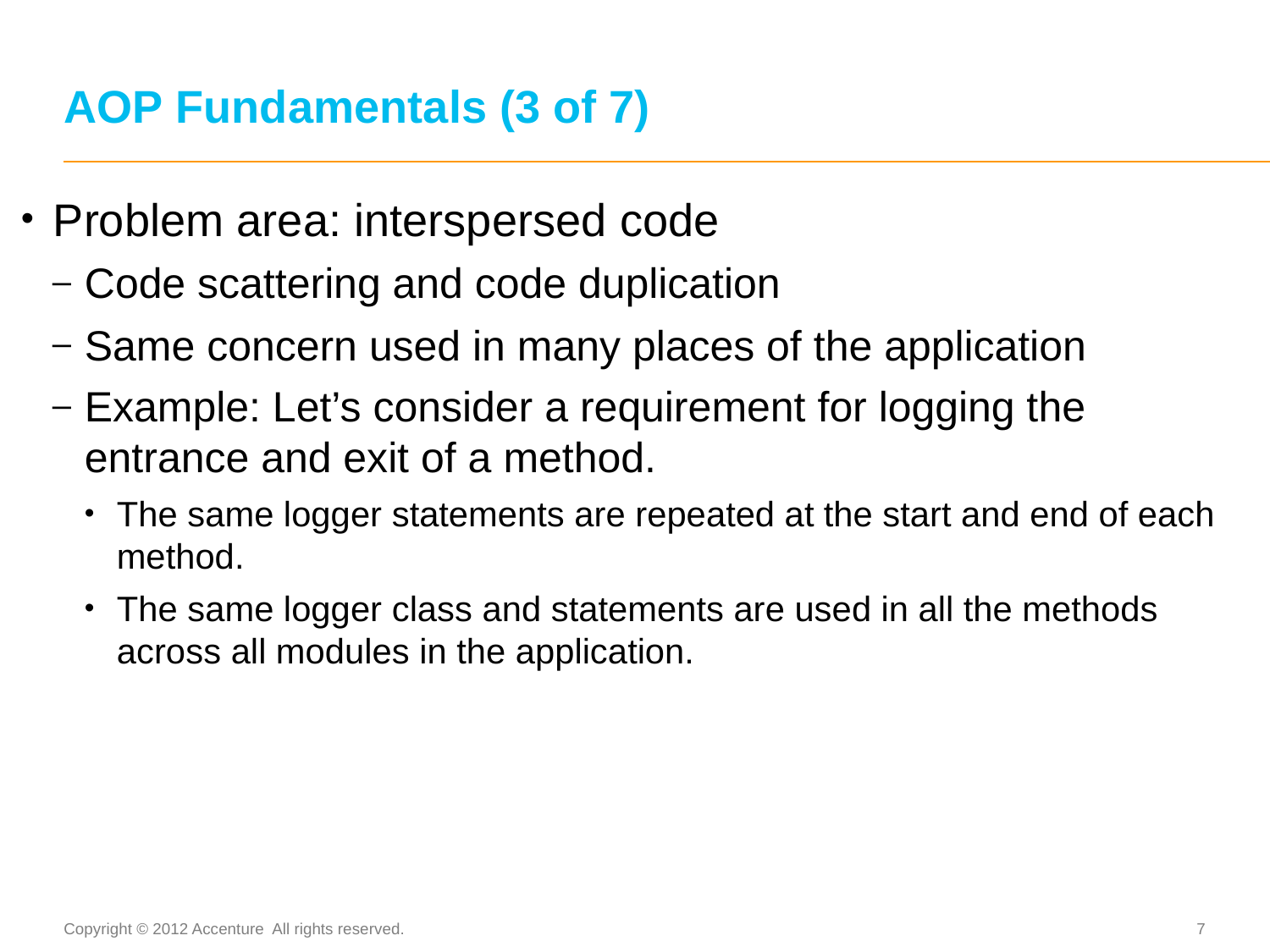

# AOP Fundamentals (3 of 7)

Problem area: interspersed code
Code scattering and code duplication
Same concern used in many places of the application
Example: Let’s consider a requirement for logging the entrance and exit of a method.
The same logger statements are repeated at the start and end of each method.
The same logger class and statements are used in all the methods across all modules in the application.